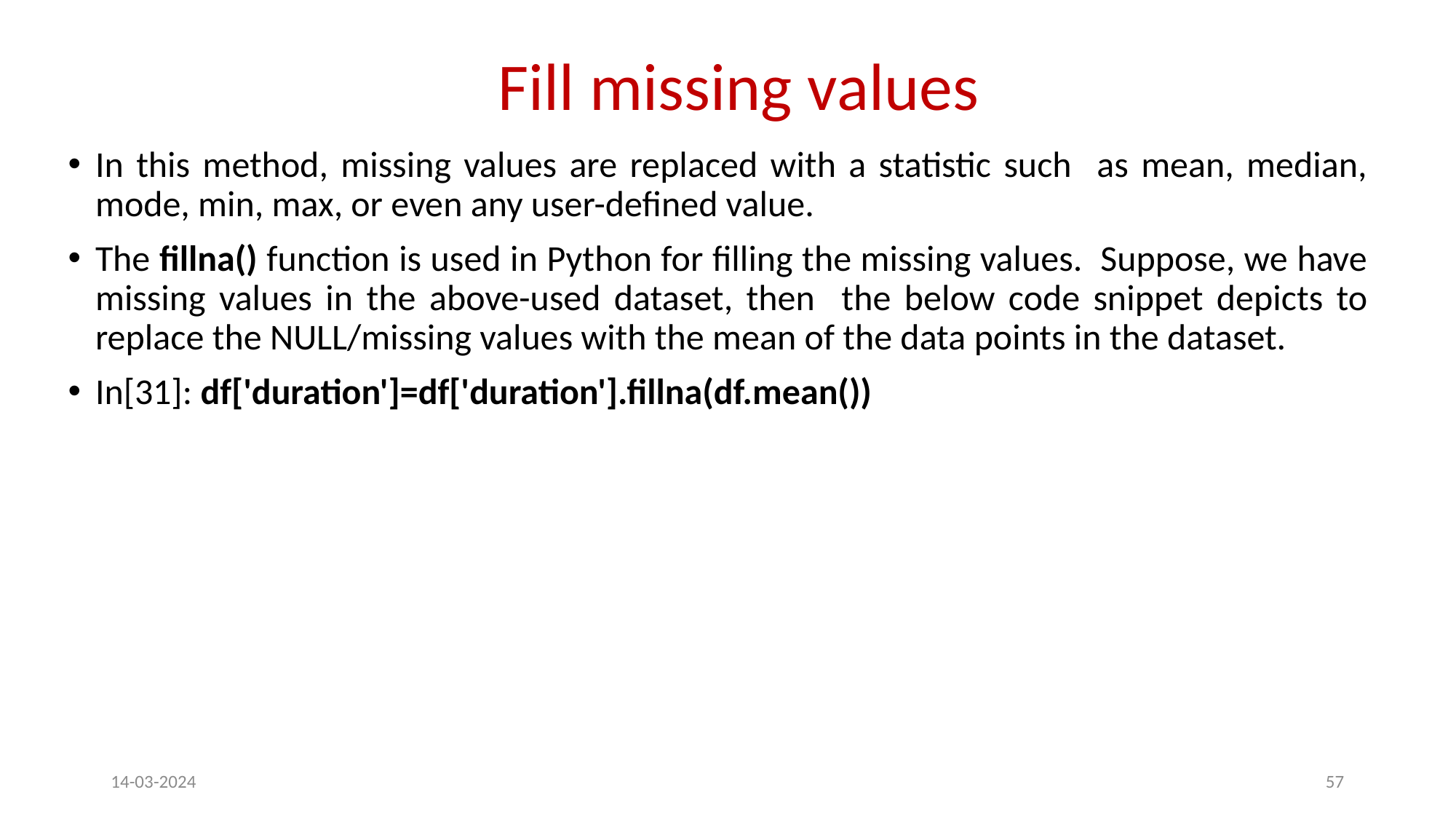

# Fill missing values
In this method, missing values are replaced with a statistic such  as mean, median, mode, min, max, or even any user-defined value.
The fillna() function is used in Python for filling the missing values.  Suppose, we have missing values in the above-used dataset, then  the below code snippet depicts to replace the NULL/missing values with the mean of the data points in the dataset.
In[31]: df['duration']=df['duration'].fillna(df.mean())

14-03-2024
57